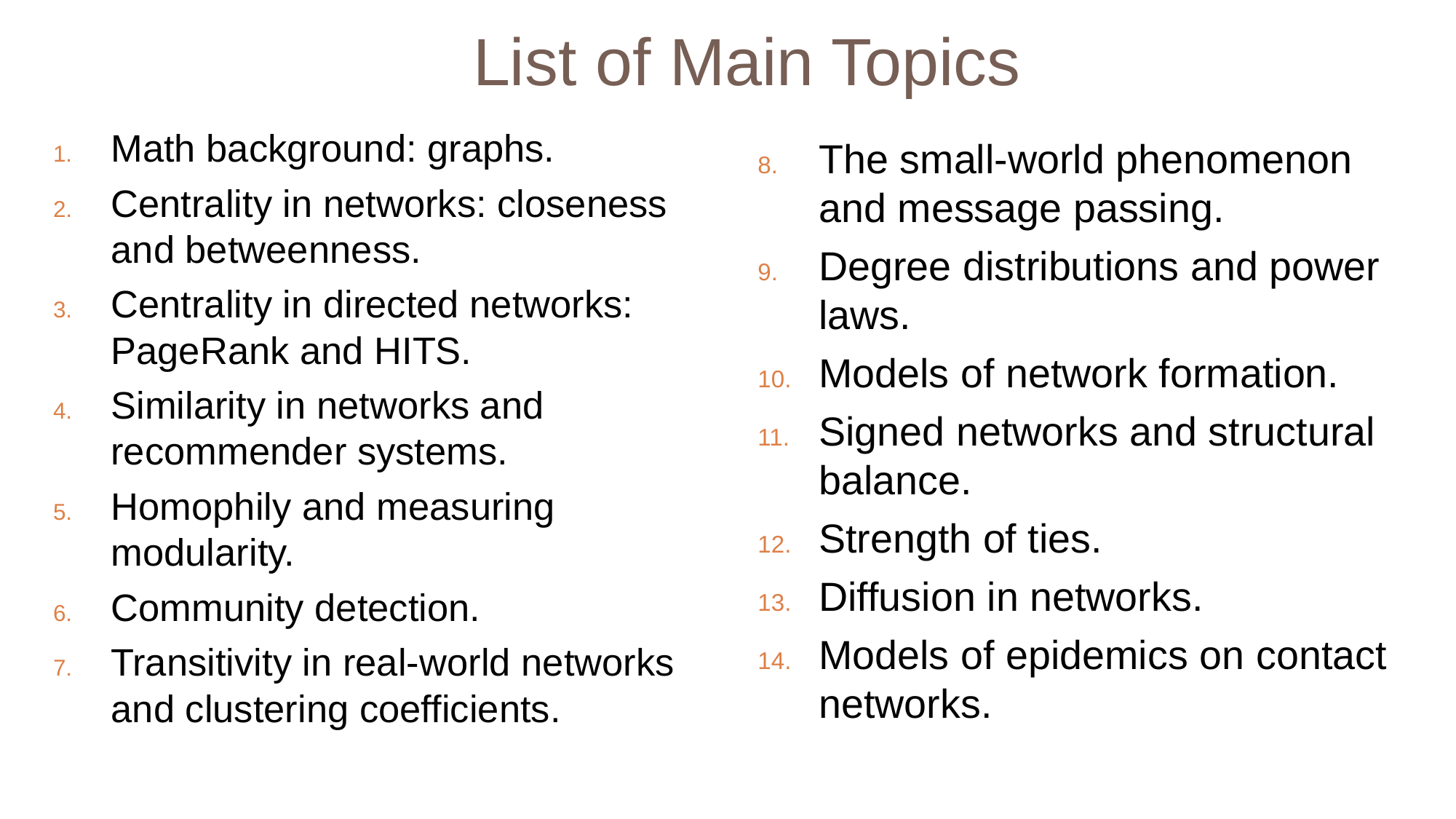

# List of Main Topics
Math background: graphs.
Centrality in networks: closeness and betweenness.
Centrality in directed networks: PageRank and HITS.
Similarity in networks and recommender systems.
Homophily and measuring modularity.
Community detection.
Transitivity in real-world networks and clustering coefficients.
The small-world phenomenon and message passing.
Degree distributions and power laws.
Models of network formation.
Signed networks and structural balance.
Strength of ties.
Diffusion in networks.
Models of epidemics on contact networks.
2